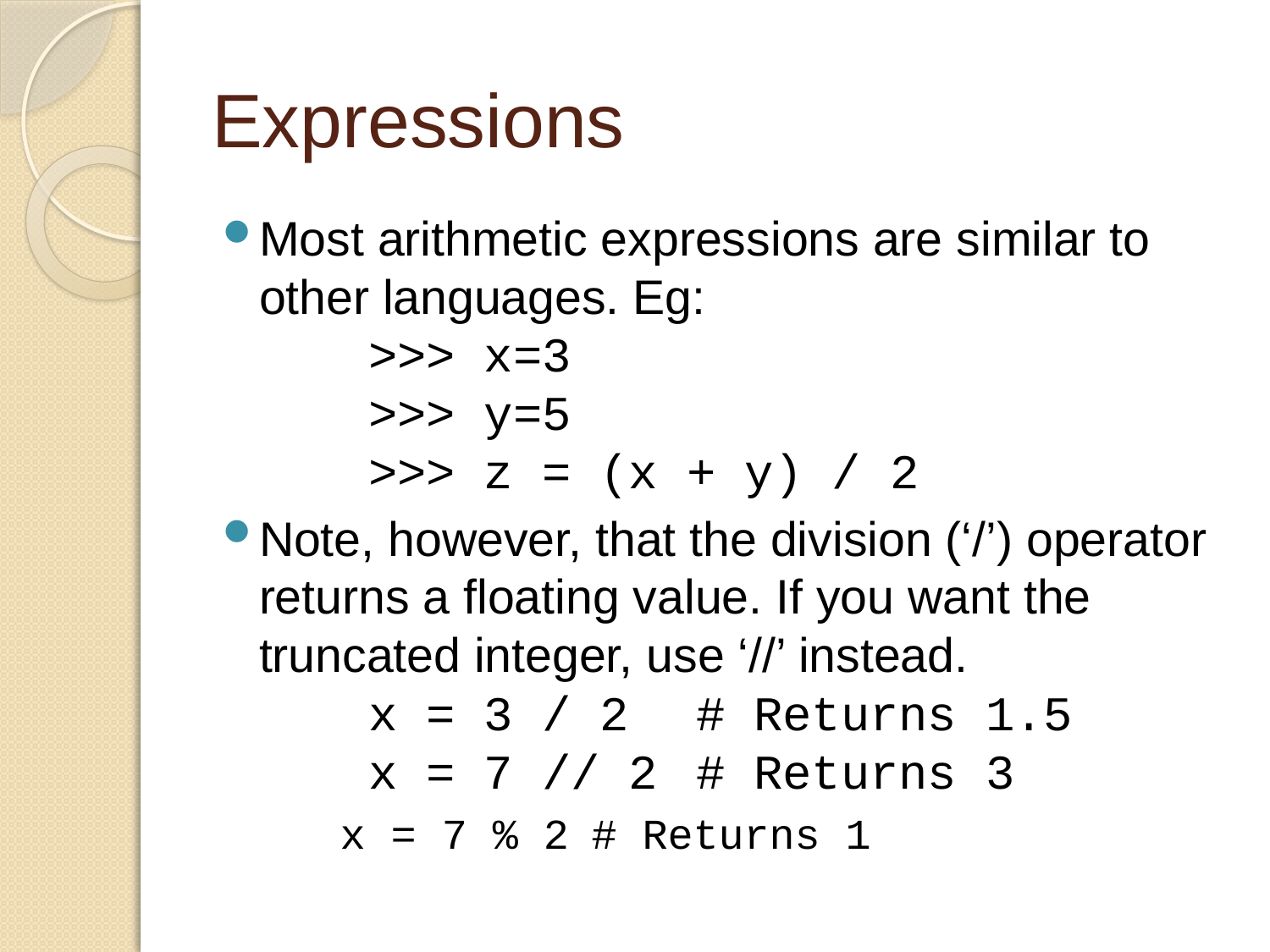

# Expressions
Most arithmetic expressions are similar to other languages. Eg:
	>>> x=3
	>>> y=5
	>>> z = (x + y) / 2
Note, however, that the division (‘/’) operator returns a floating value. If you want the truncated integer, use ‘//’ instead.
	x = 3 / 2 	# Returns 1.5
	x = 7 // 2	# Returns 3
   x = 7 % 2	# Returns 1